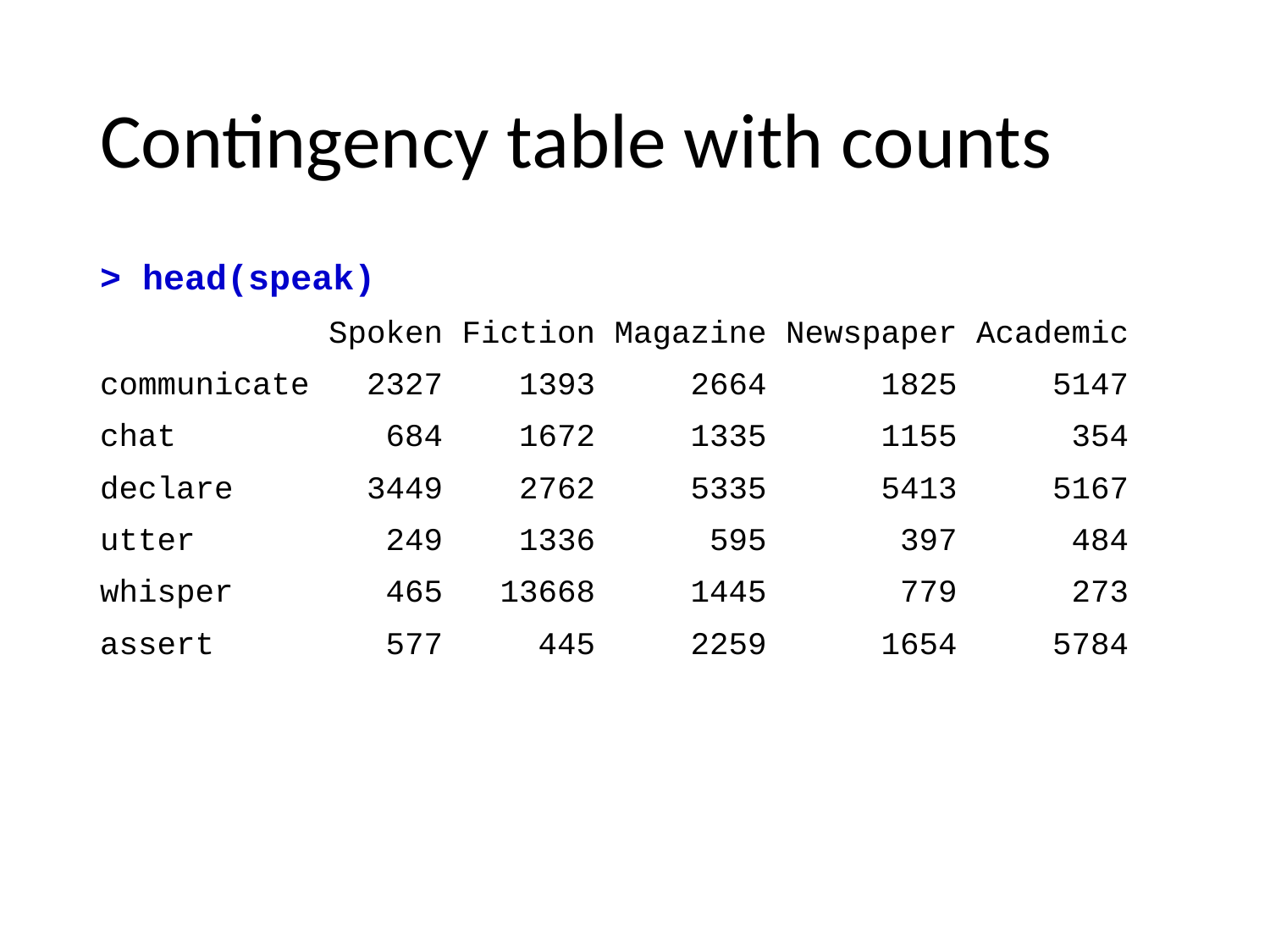

# Contingency table with counts
> head(speak)
            Spoken Fiction Magazine Newspaper Academic
communicate   2327    1393     2664      1825     5147
chat           684    1672     1335      1155      354
declare       3449    2762     5335      5413     5167
utter          249    1336      595       397      484
whisper        465   13668     1445       779      273
assert         577     445     2259      1654     5784